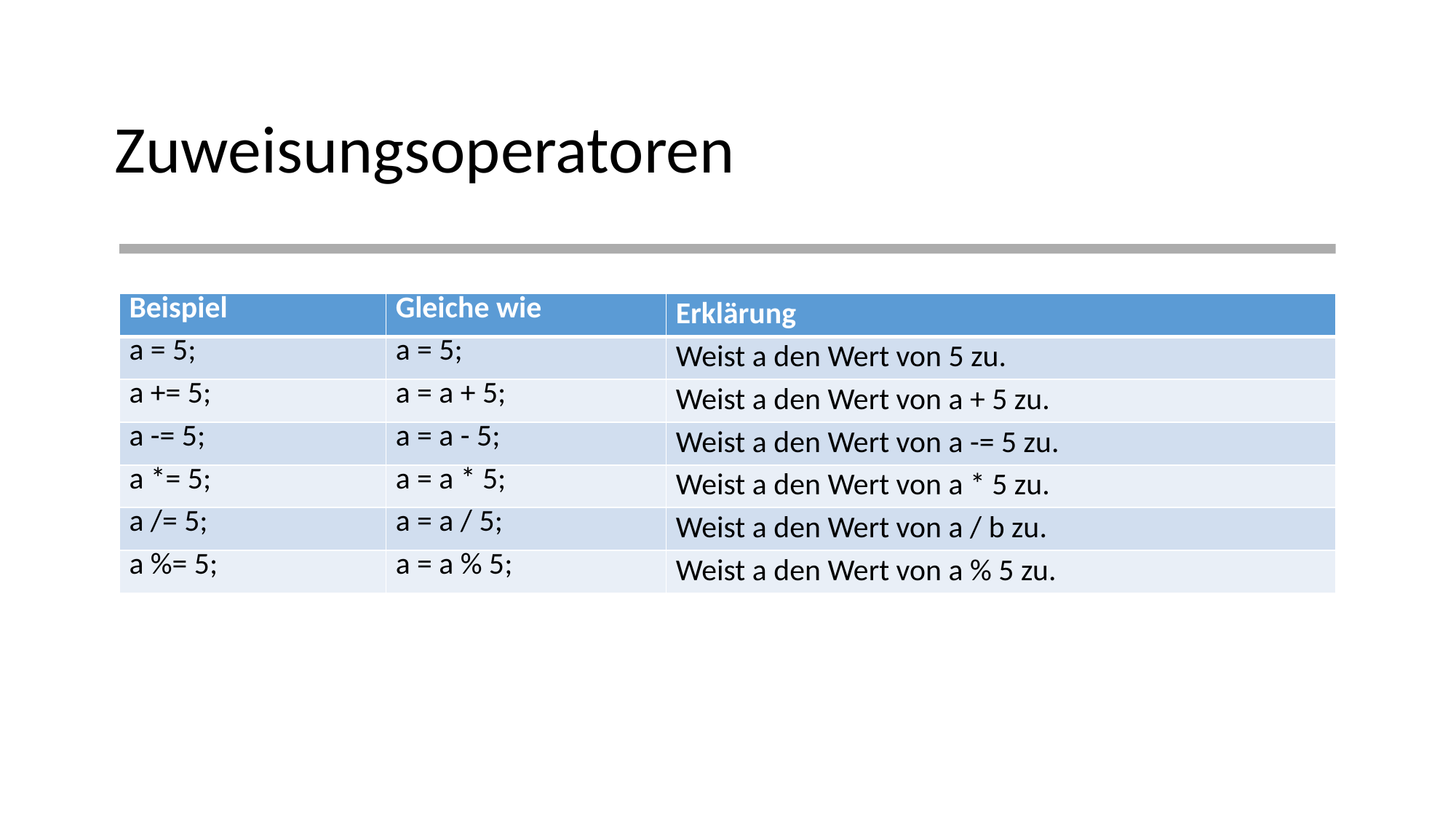

# Zuweisungsoperatoren

| Beispiel | Gleiche wie | Erklärung |
| --- | --- | --- |
| a = 5; | a = 5; | Weist a den Wert von 5 zu. |
| a += 5; | a = a + 5; | Weist a den Wert von a + 5 zu. |
| a -= 5; | a = a - 5; | Weist a den Wert von a -= 5 zu. |
| a \*= 5; | a = a \* 5; | Weist a den Wert von a \* 5 zu. |
| a /= 5; | a = a / 5; | Weist a den Wert von a / b zu. |
| a %= 5; | a = a % 5; | Weist a den Wert von a % 5 zu. |